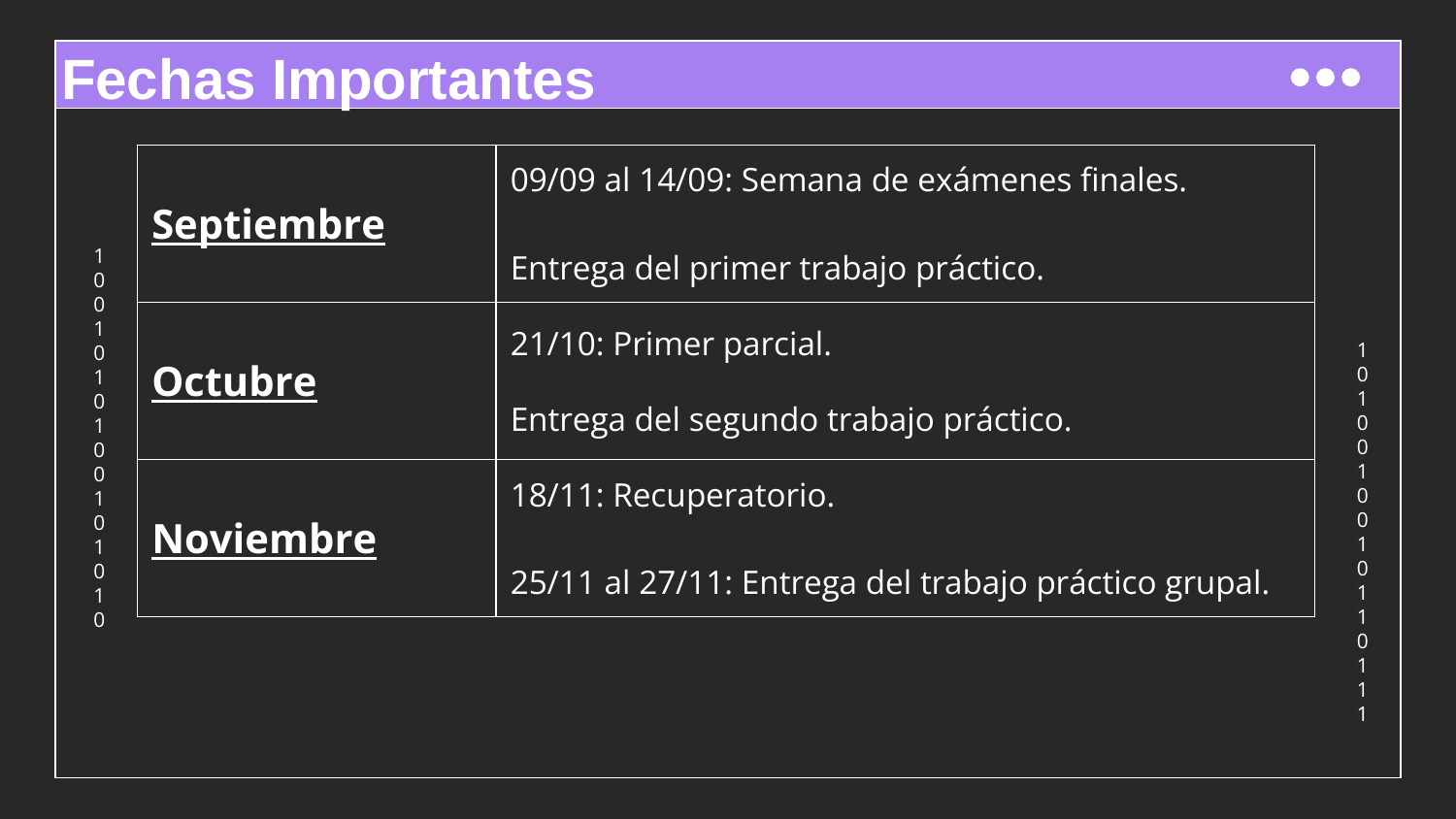

# Fechas Importantes
| Septiembre | 09/09 al 14/09: Semana de exámenes finales. Entrega del primer trabajo práctico. |
| --- | --- |
| Octubre | 21/10: Primer parcial. Entrega del segundo trabajo práctico. |
| Noviembre | 18/11: Recuperatorio. 25/11 al 27/11: Entrega del trabajo práctico grupal. |